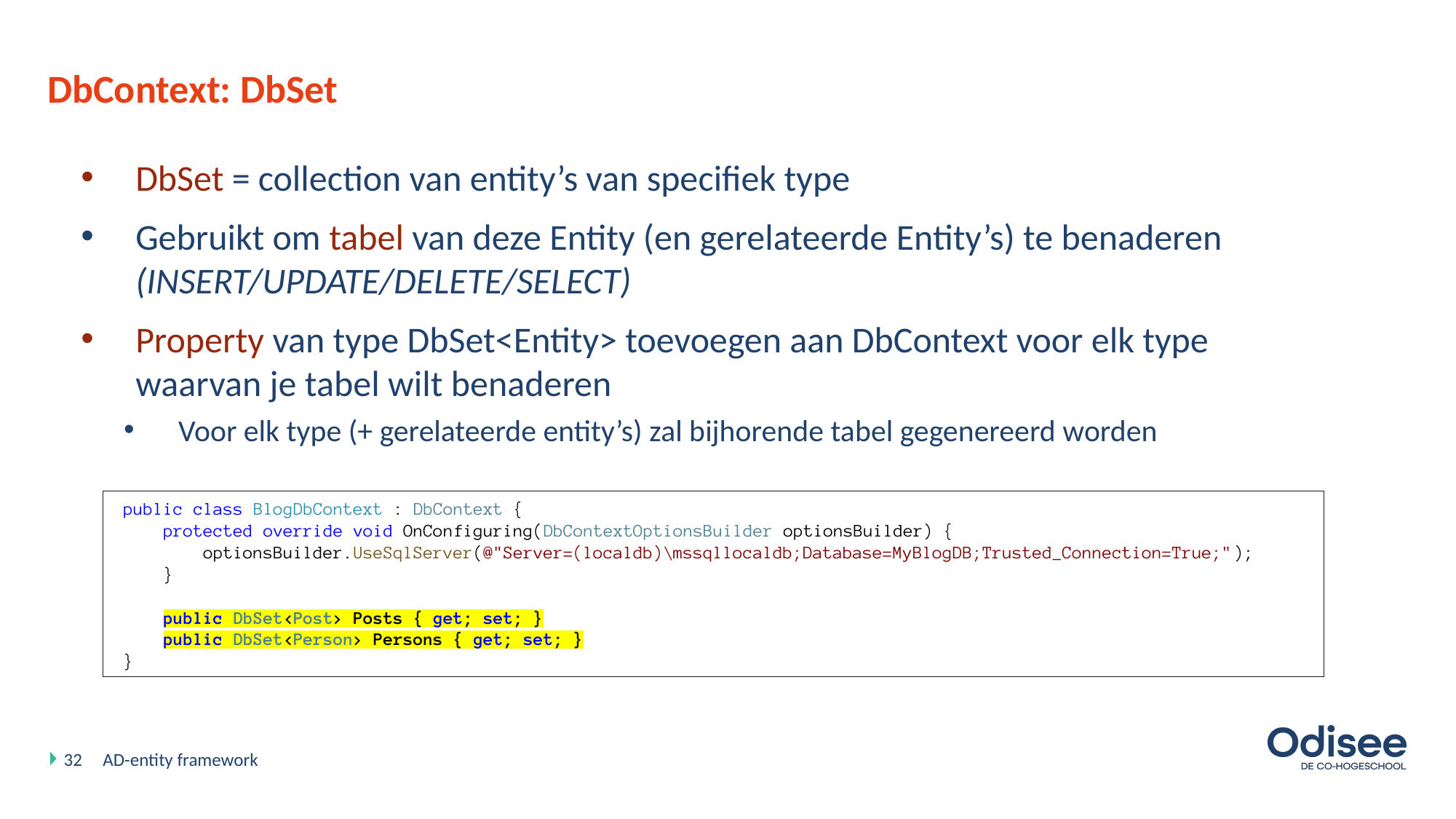

# DbContext: DbSet
DbSet = collection van entity’s van specifiek type
Gebruikt om tabel van deze Entity (en gerelateerde Entity’s) te benaderen (INSERT/UPDATE/DELETE/SELECT)
Property van type DbSet<Entity> toevoegen aan DbContext voor elk type waarvan je tabel wilt benaderen
Voor elk type (+ gerelateerde entity’s) zal bijhorende tabel gegenereerd worden
 public class BlogDbContext : DbContext {
     protected override void OnConfiguring(DbContextOptionsBuilder optionsBuilder) {
         optionsBuilder.UseSqlServer(@"Server=(localdb)\mssqllocaldb;Database=MyBlogDB;Trusted_Connection=True;");
     }

     public DbSet<Post> Posts { get; set; }
     public DbSet<Person> Persons { get; set; }
 }
32
AD-entity framework